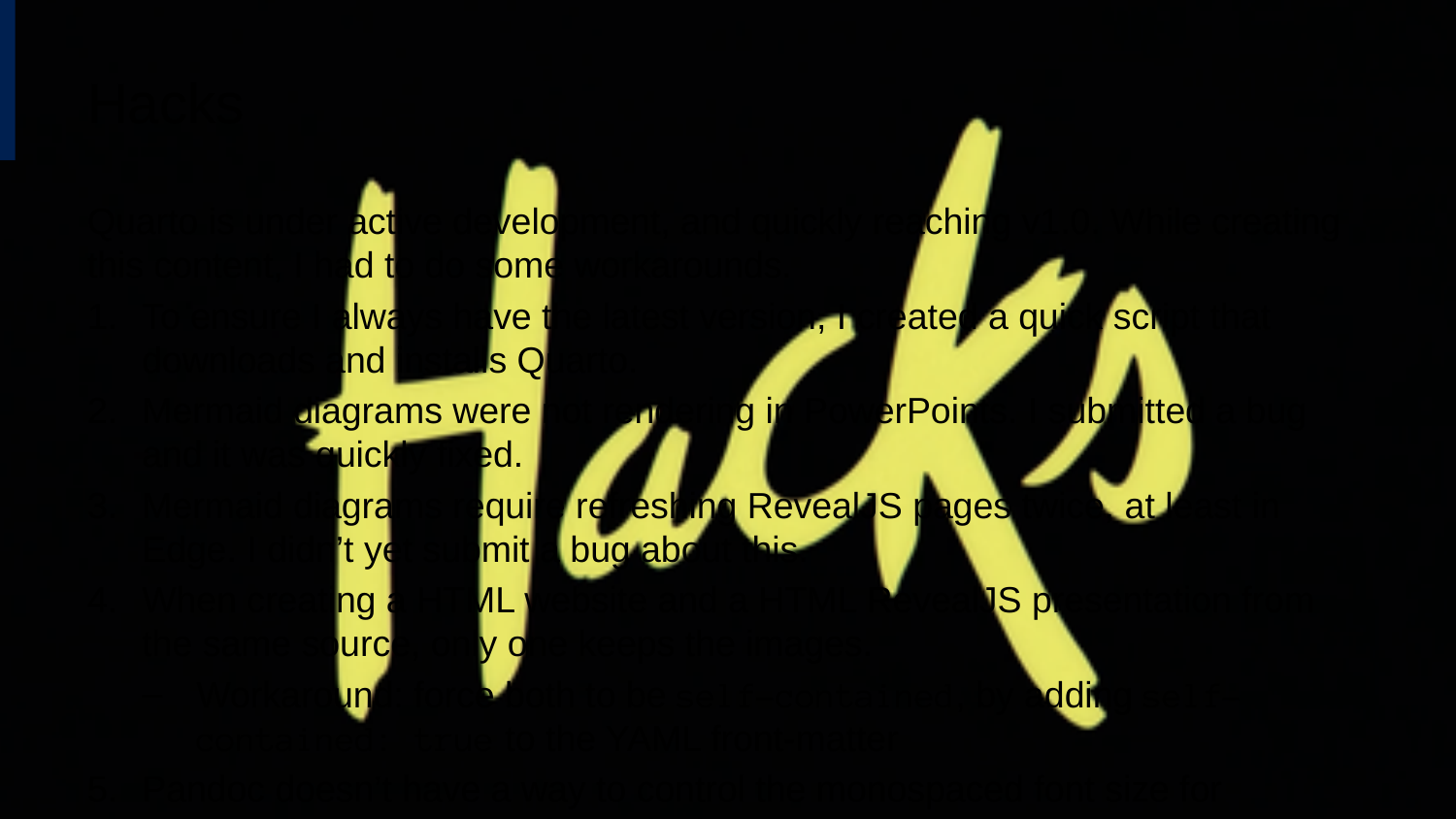

# Hacks
Quarto is under active development, and quickly reaching v1.0. While creating this content, I had to do some workarounds.
To ensure I always have the latest version, I created a quick script that downloads and installs Quarto.
Mermaid diagrams were not rendering in PowerPoints. I submitted a bug and it was quickly fixed.
Mermaid diagrams require refreshing RevealJS pages twice, at least in Edge. I didn’t yet submit a bug about this.
When creating a HTML website and a HTML RevealJS presentation from the same source, only one keeps the images.
Workaround: force both to be self-contained, by adding self-contained: true to the YAML front-matter
Pandoc doesn’t have a way to control the monospaced font size for PowerPoint. I wrote a script to do that.
The decorations on this slide (background color, background image) only appear on RevealJS, no workaround.
The slide with the two article figures renders weird in HTML but perfectly in PPTX. No workaround.